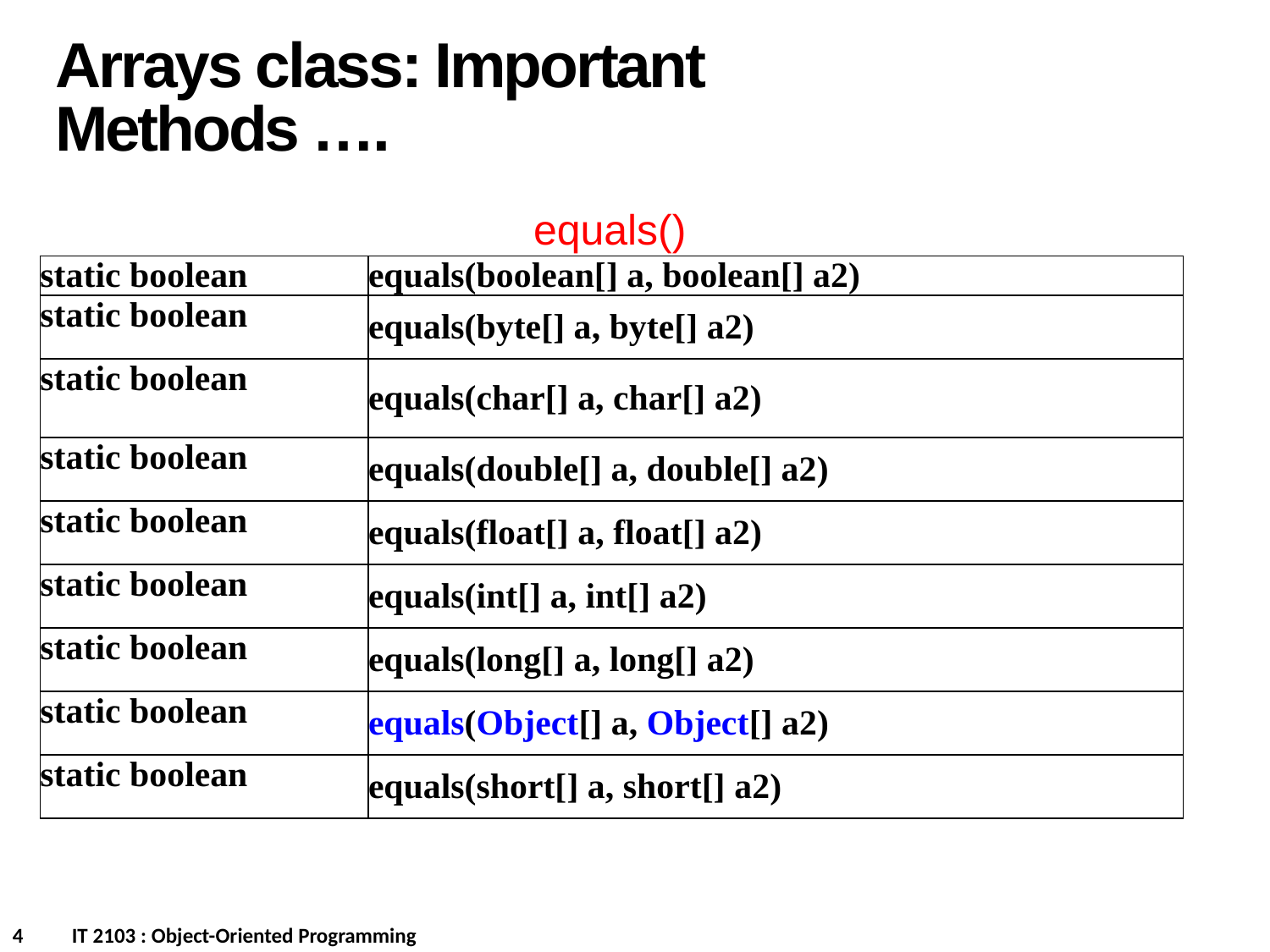

Arrays class: Important Methods ….
equals()
| static boolean | equals(boolean[] a, boolean[] a2) |
| --- | --- |
| static boolean | equals(byte[] a, byte[] a2) |
| static boolean | equals(char[] a, char[] a2) |
| static boolean | equals(double[] a, double[] a2) |
| static boolean | equals(float[] a, float[] a2) |
| static boolean | equals(int[] a, int[] a2) |
| static boolean | equals(long[] a, long[] a2) |
| static boolean | equals(Object[] a, Object[] a2) |
| static boolean | equals(short[] a, short[] a2) |